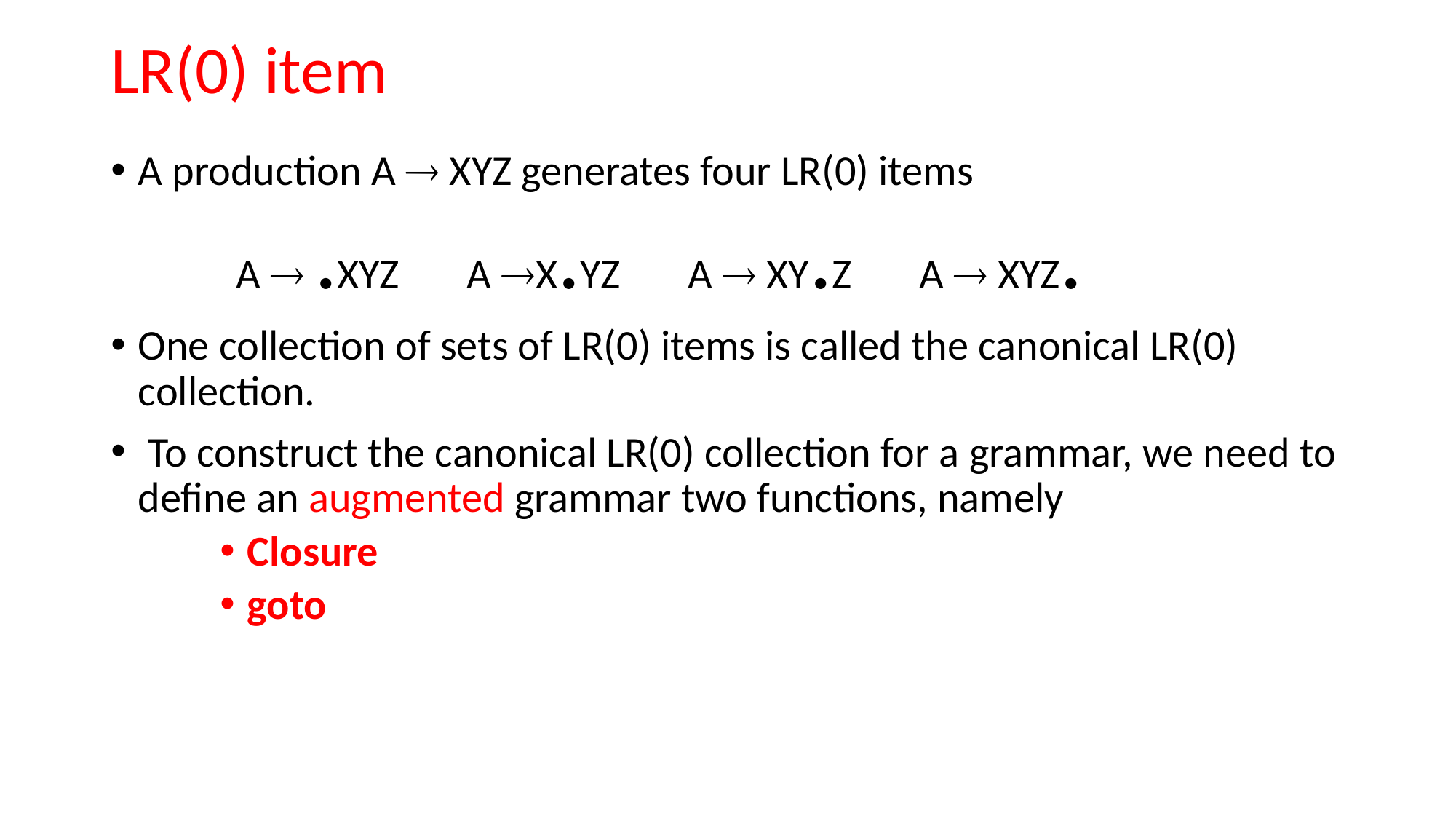

# LR(0) item
A production A → XYZ generates four LR(0) items
             A → .XYZ       A →X.YZ       A → XY.Z       A → XYZ.
One collection of sets of LR(0) items is called the canonical LR(0) collection.
 To construct the canonical LR(0) collection for a grammar, we need to define an augmented grammar two functions, namely
Closure
goto